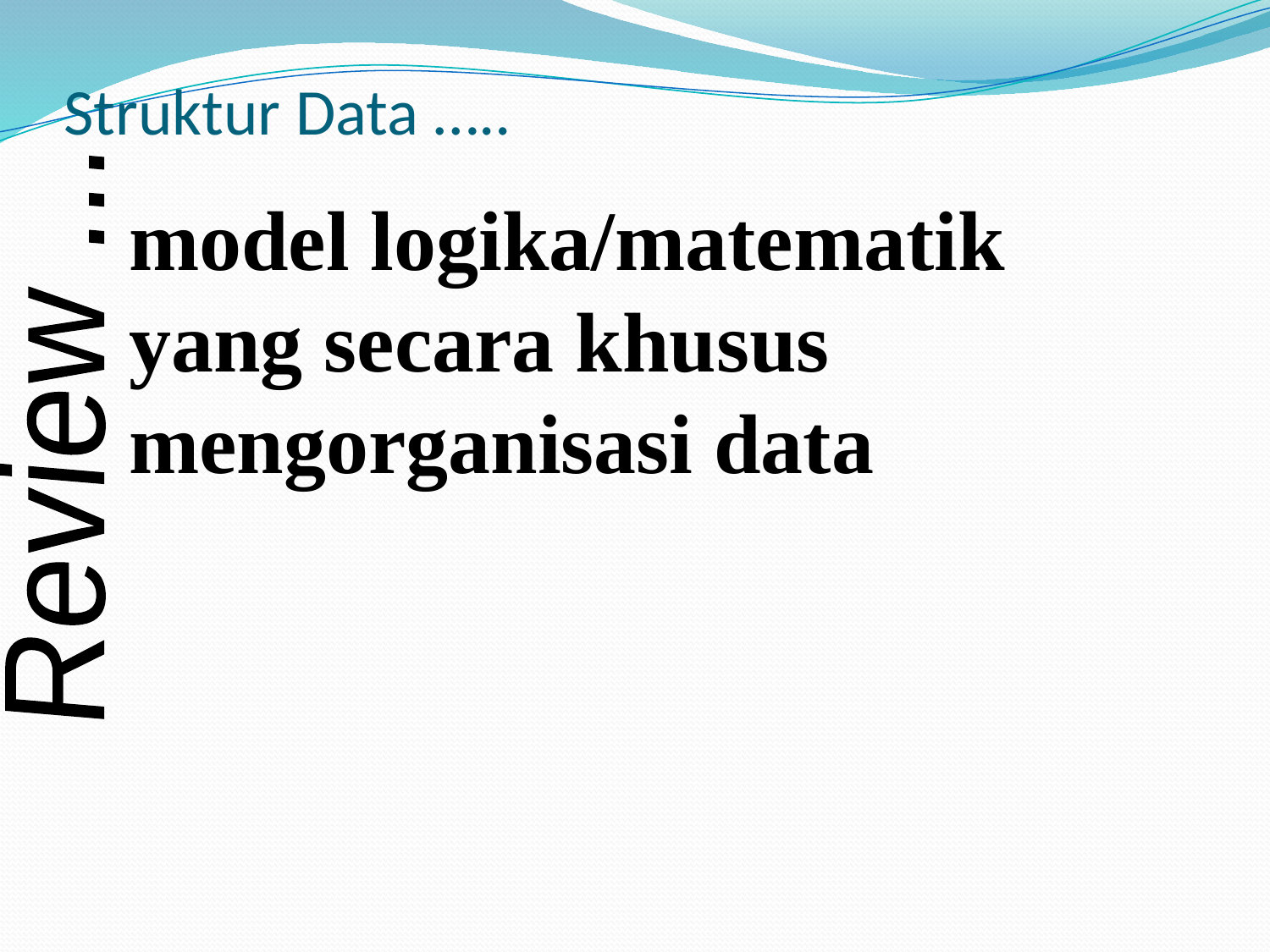

# Struktur Data …..
model logika/matematik yang secara khusus mengorganisasi data
Review ...